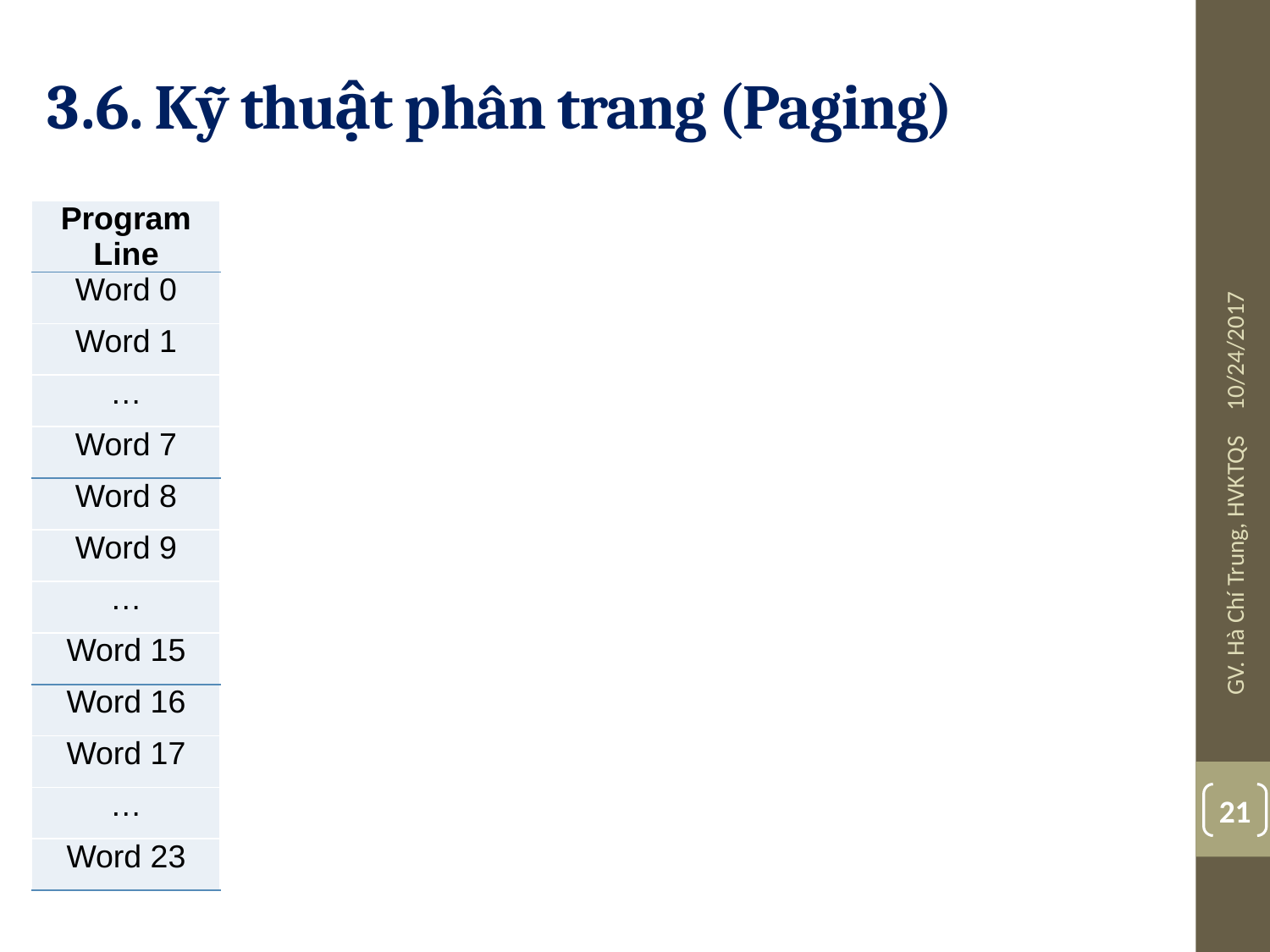

# 3.6. Kỹ thuật phân trang (Paging)
| Program Line |
| --- |
| Word 0 |
| Word 1 |
| … |
| Word 7 |
| Word 8 |
| Word 9 |
| … |
| Word 15 |
| Word 16 |
| Word 17 |
| … |
| Word 23 |
10/24/2017
GV. Hà Chí Trung, HVKTQS
21